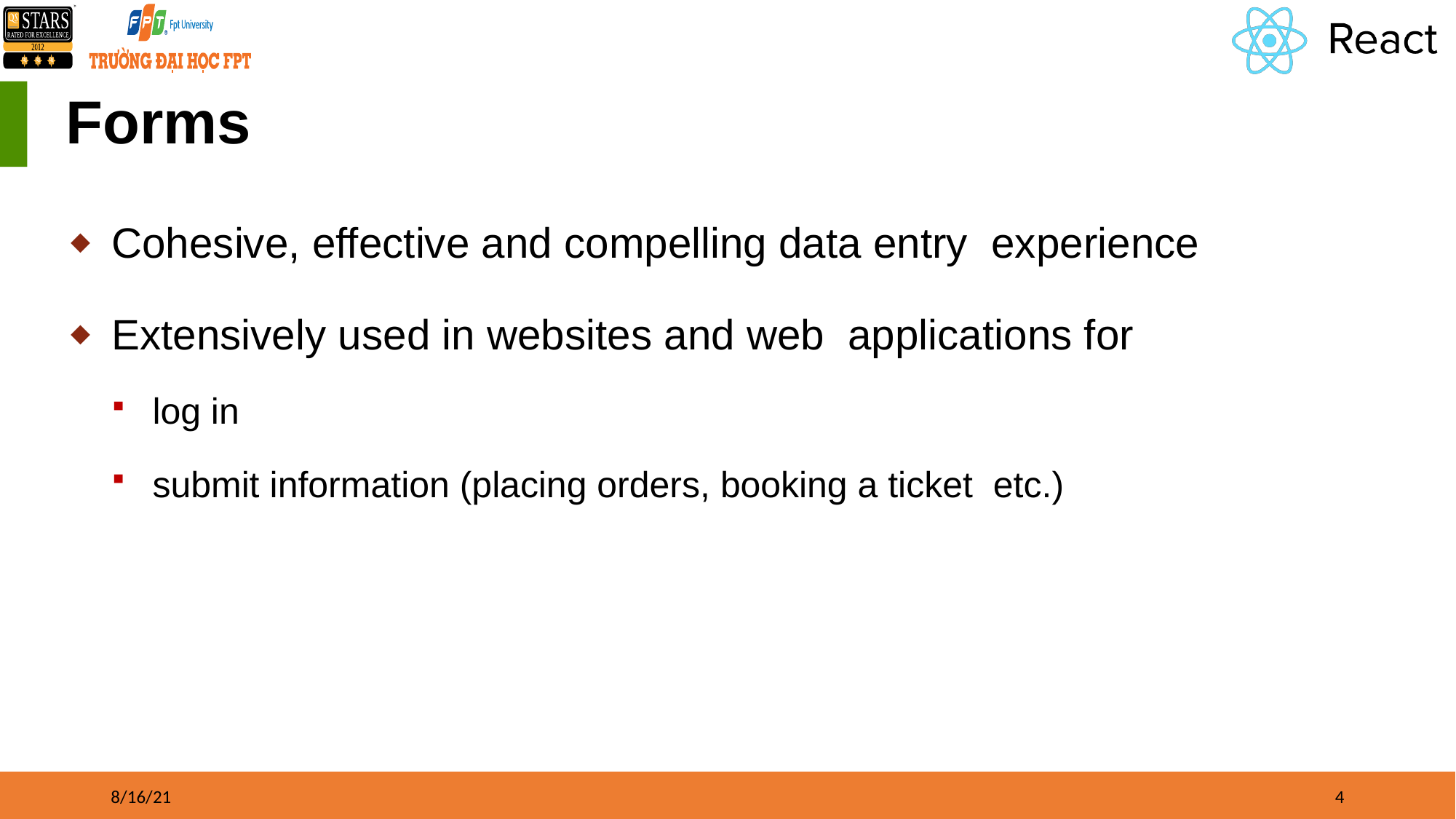

# Forms
Cohesive, effective and compelling data entry  experience
Extensively used in websites and web  applications for
log in
submit information (placing orders, booking a ticket  etc.)
8/16/21
4